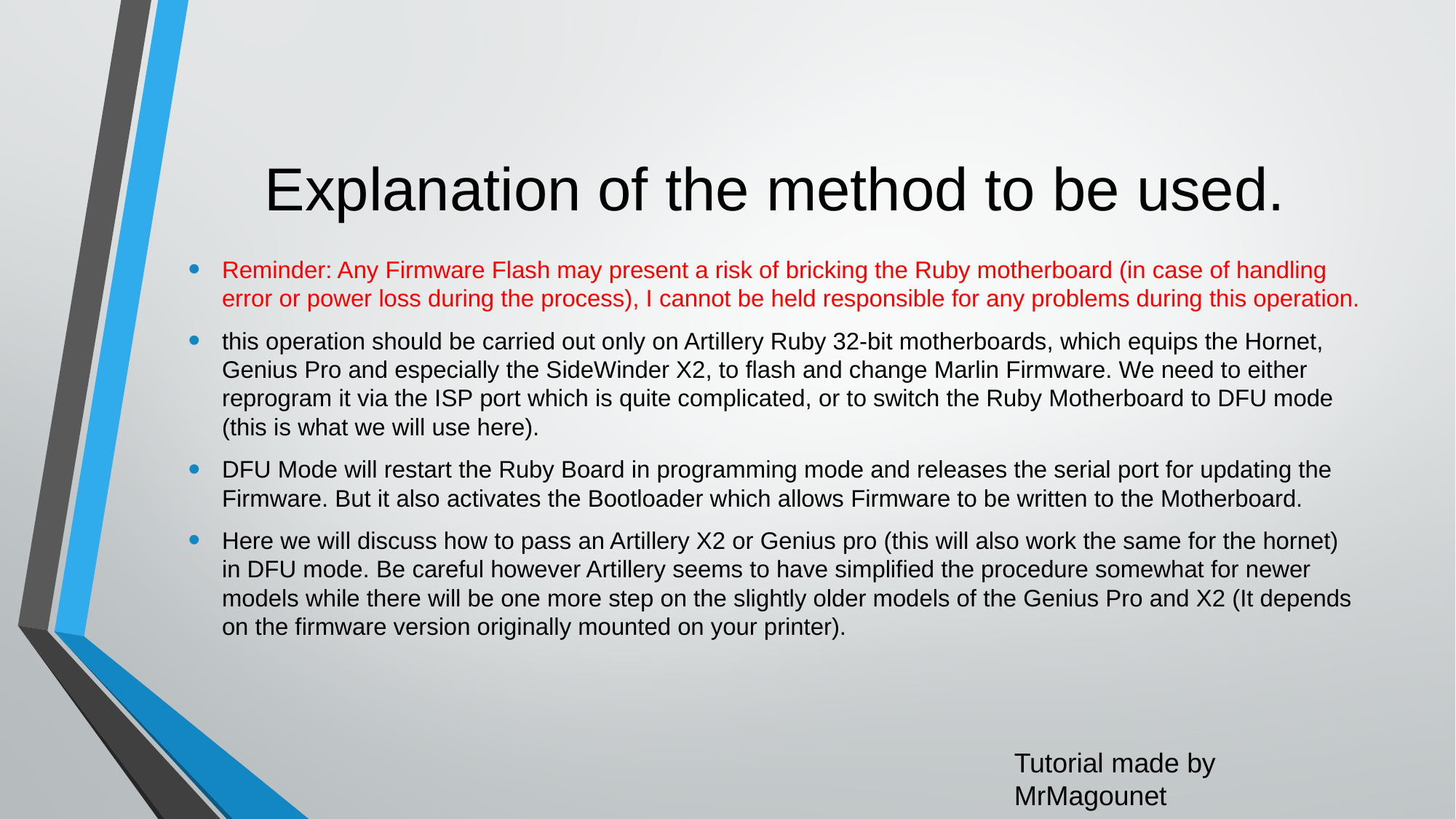

# Explanation of the method to be used.
Reminder: Any Firmware Flash may present a risk of bricking the Ruby motherboard (in case of handling error or power loss during the process), I cannot be held responsible for any problems during this operation.
this operation should be carried out only on Artillery Ruby 32-bit motherboards, which equips the Hornet, Genius Pro and especially the SideWinder X2, to flash and change Marlin Firmware. We need to either reprogram it via the ISP port which is quite complicated, or to switch the Ruby Motherboard to DFU mode (this is what we will use here).
DFU Mode will restart the Ruby Board in programming mode and releases the serial port for updating the Firmware. But it also activates the Bootloader which allows Firmware to be written to the Motherboard.
Here we will discuss how to pass an Artillery X2 or Genius pro (this will also work the same for the hornet) in DFU mode. Be careful however Artillery seems to have simplified the procedure somewhat for newer models while there will be one more step on the slightly older models of the Genius Pro and X2 (It depends on the firmware version originally mounted on your printer).
Tutorial made by MrMagounet